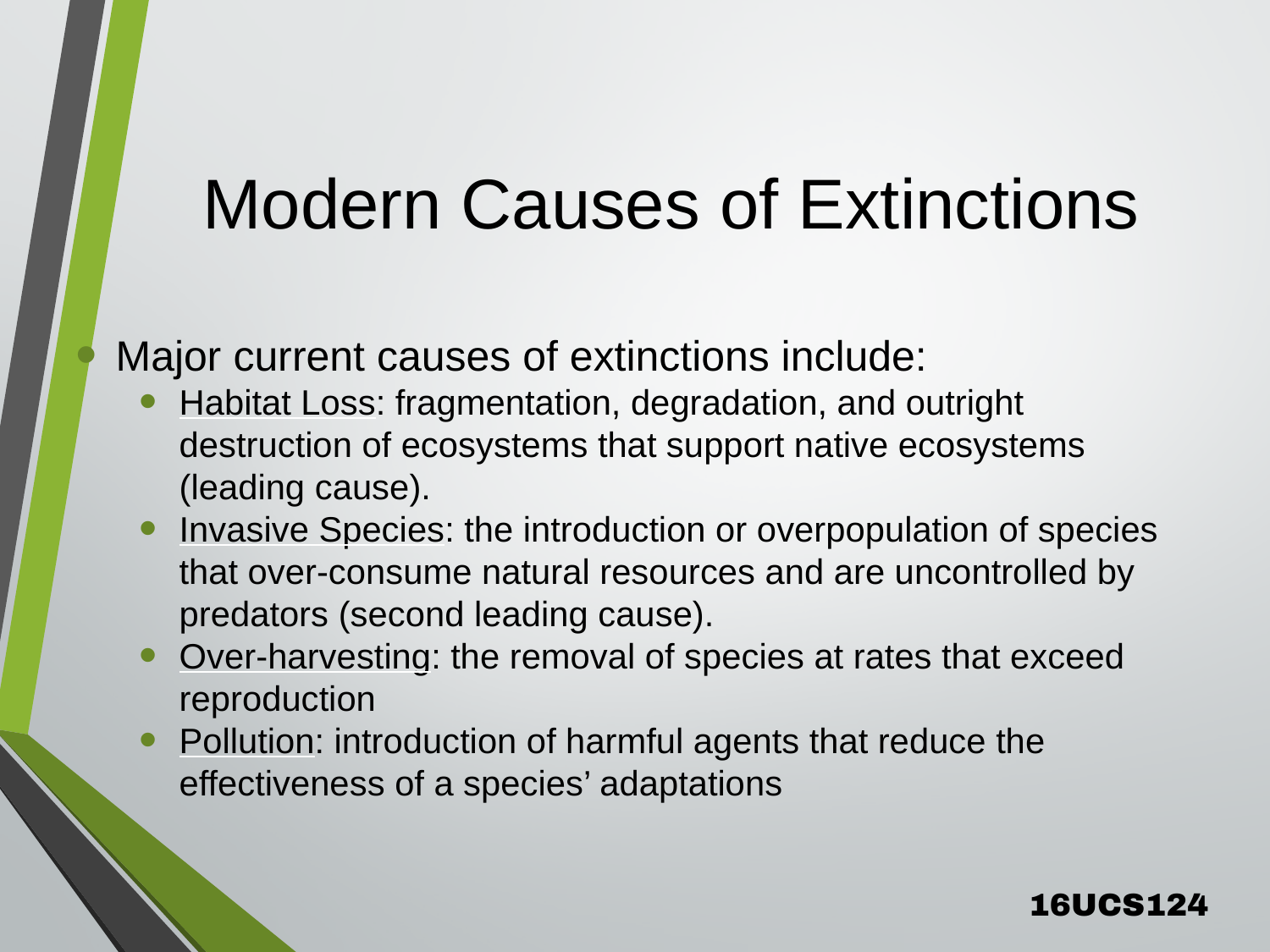

Modern Causes of Extinctions
Major current causes of extinctions include:
Habitat Loss: fragmentation, degradation, and outright destruction of ecosystems that support native ecosystems (leading cause).
Invasive Species: the introduction or overpopulation of species that over-consume natural resources and are uncontrolled by  predators (second leading cause).
Over-harvesting: the removal of species at rates that exceed reproduction
Pollution: introduction of harmful agents that reduce the effectiveness of a species’ adaptations
16UCS124